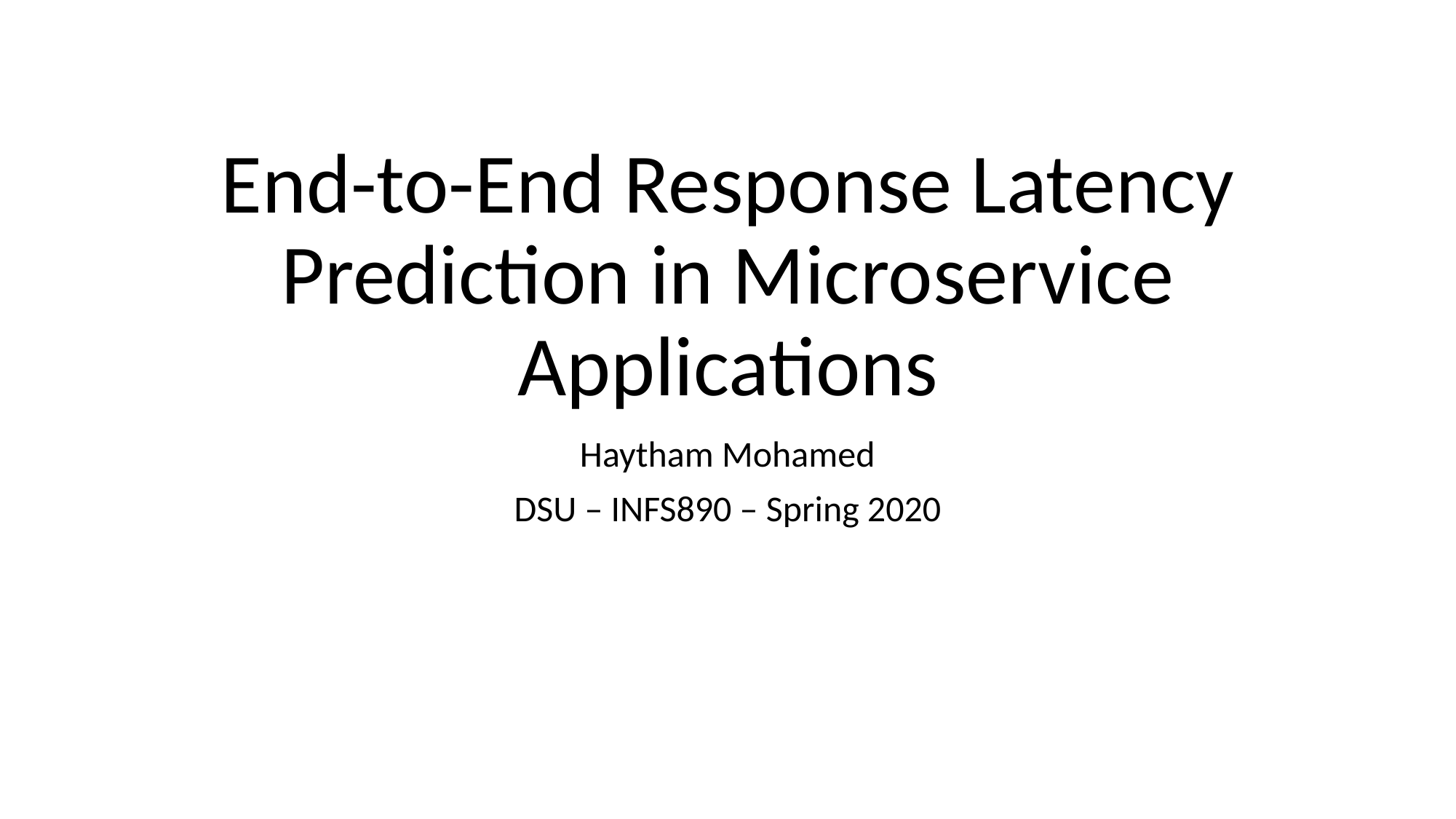

# End-to-End Response Latency Prediction in Microservice Applications
Haytham Mohamed
DSU – INFS890 – Spring 2020